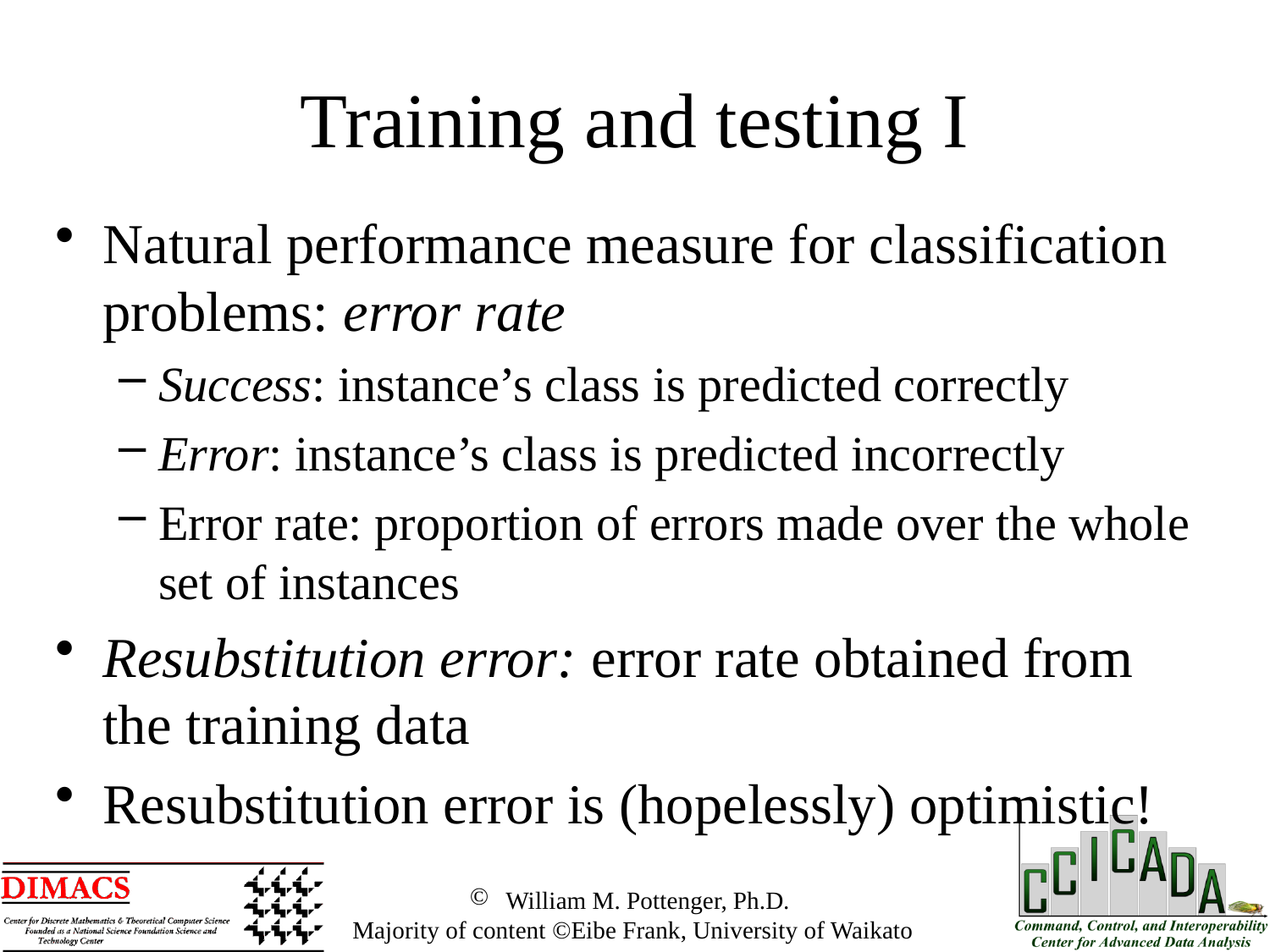

Training and testing I
Natural performance measure for classification problems: error rate
Success: instance’s class is predicted correctly
Error: instance’s class is predicted incorrectly
Error rate: proportion of errors made over the whole set of instances
Resubstitution error: error rate obtained from the training data
Resubstitution error is (hopelessly) optimistic!
 William M. Pottenger, Ph.D.
 Majority of content ©Eibe Frank, University of Waikato